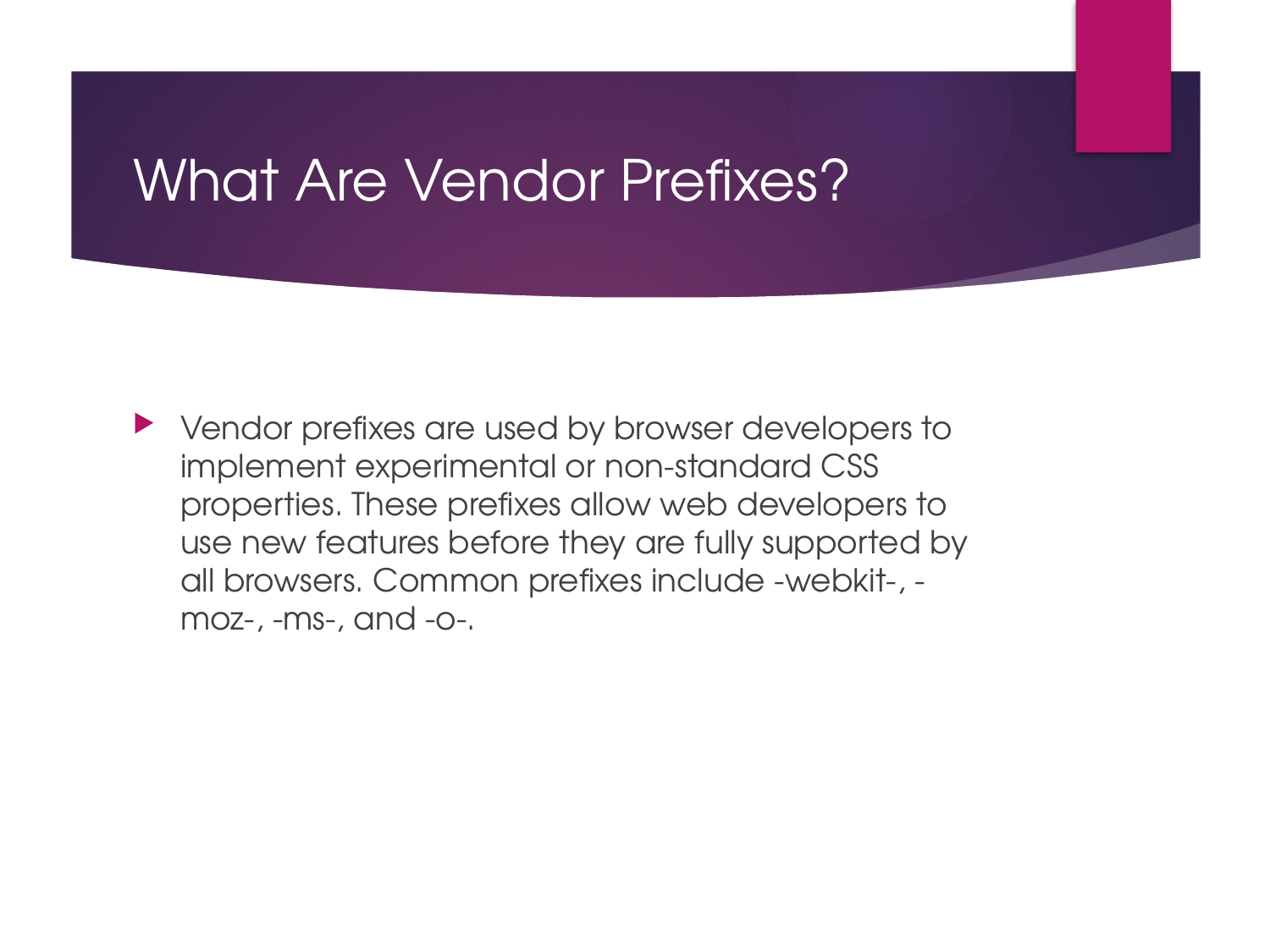

# What Are Vendor Prefixes?

Vendor prefixes are used by browser developers to implement experimental or non-standard CSS properties. These prefixes allow web developers to use new features before they are fully supported by all browsers. Common prefixes include -webkit-, -moz-, -ms-, and -o-.